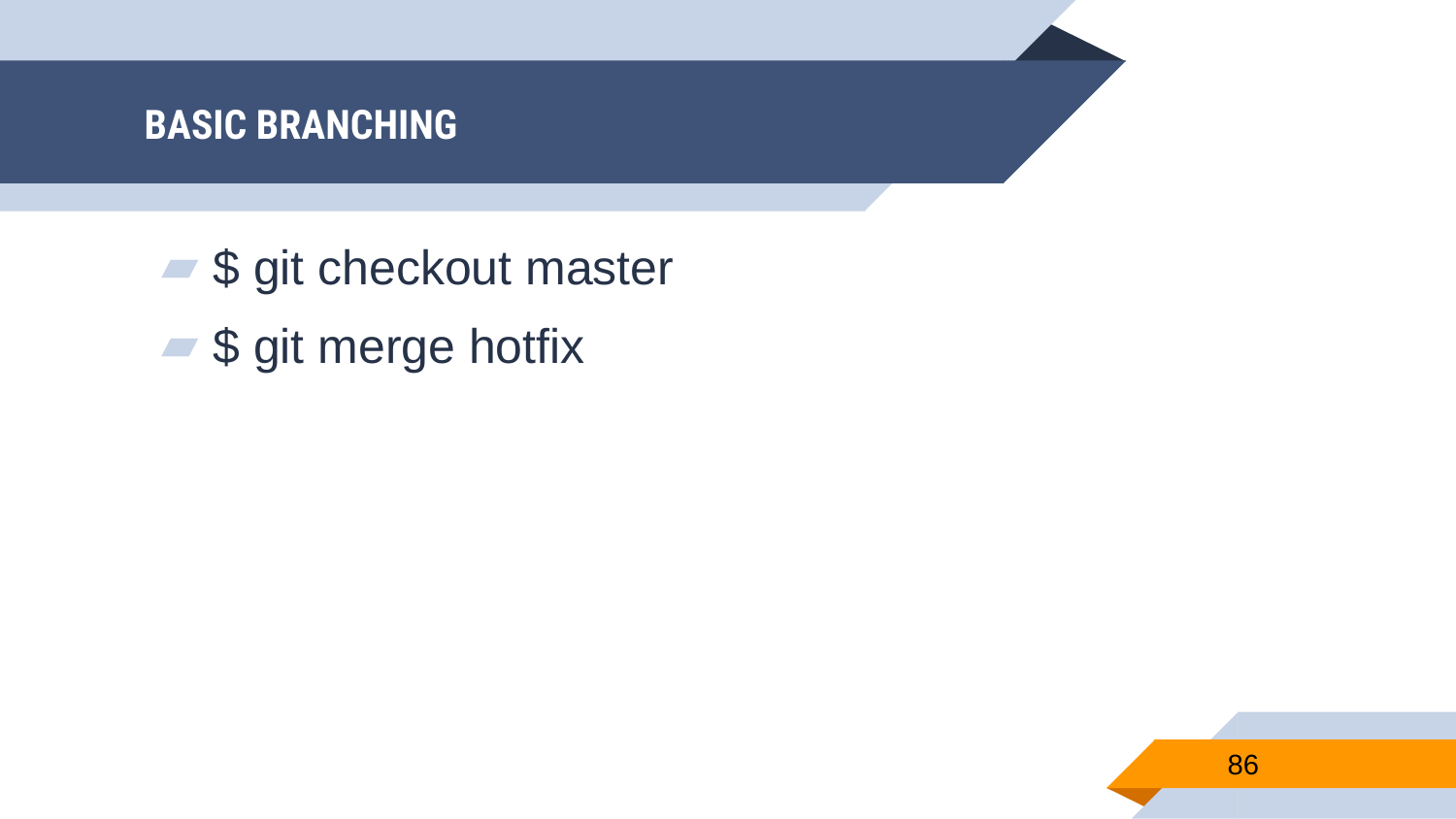

# BASIC BRANCHING
$ git checkout master
$ git merge hotfix

86